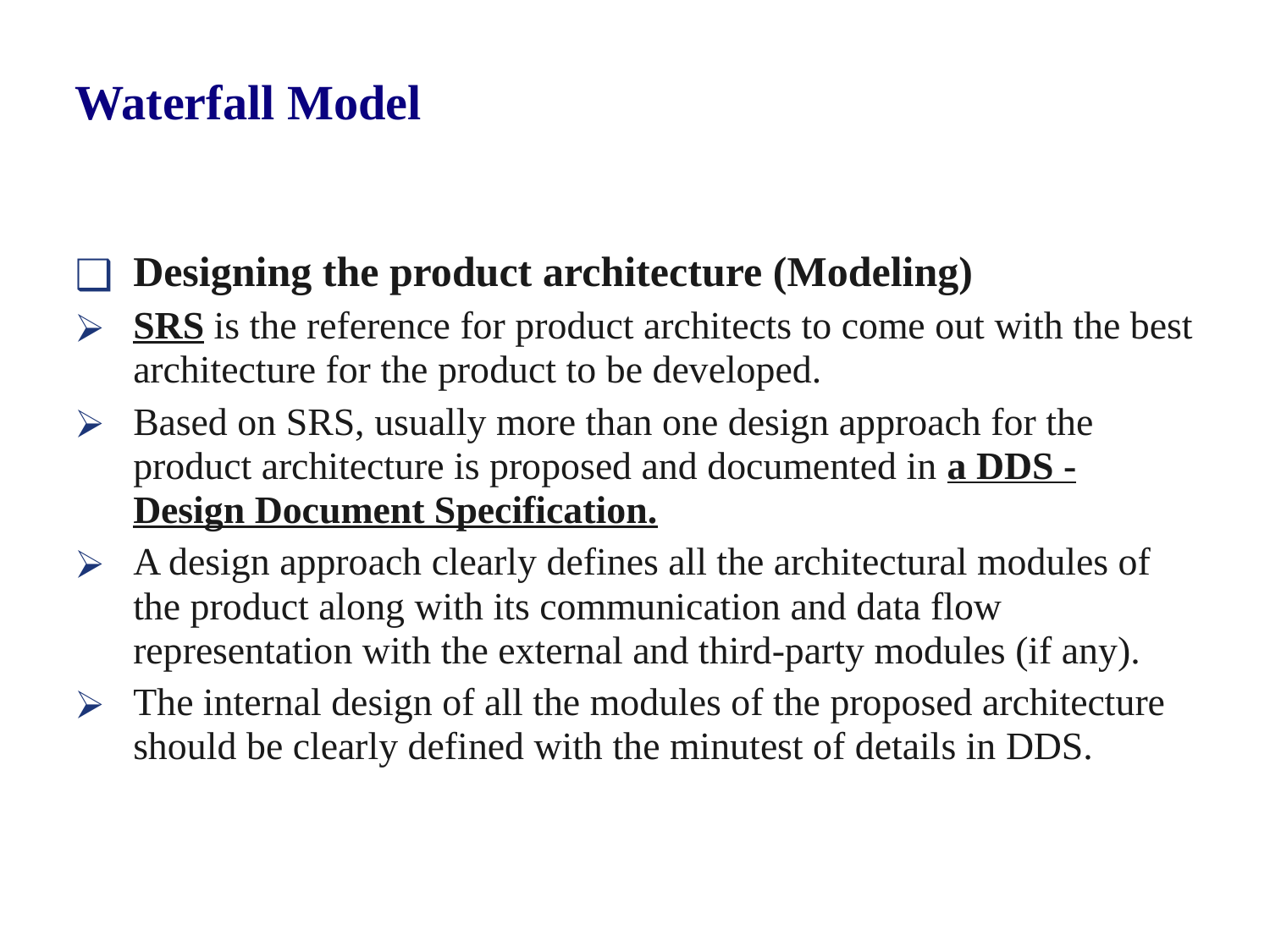

# Waterfall Model

Designing the product architecture (Modeling)
SRS is the reference for product architects to come out with the best architecture for the product to be developed.
Based on SRS, usually more than one design approach for the product architecture is proposed and documented in a DDS - Design Document Specification.
A design approach clearly defines all the architectural modules of the product along with its communication and data flow representation with the external and third-party modules (if any).
The internal design of all the modules of the proposed architecture should be clearly defined with the minutest of details in DDS.